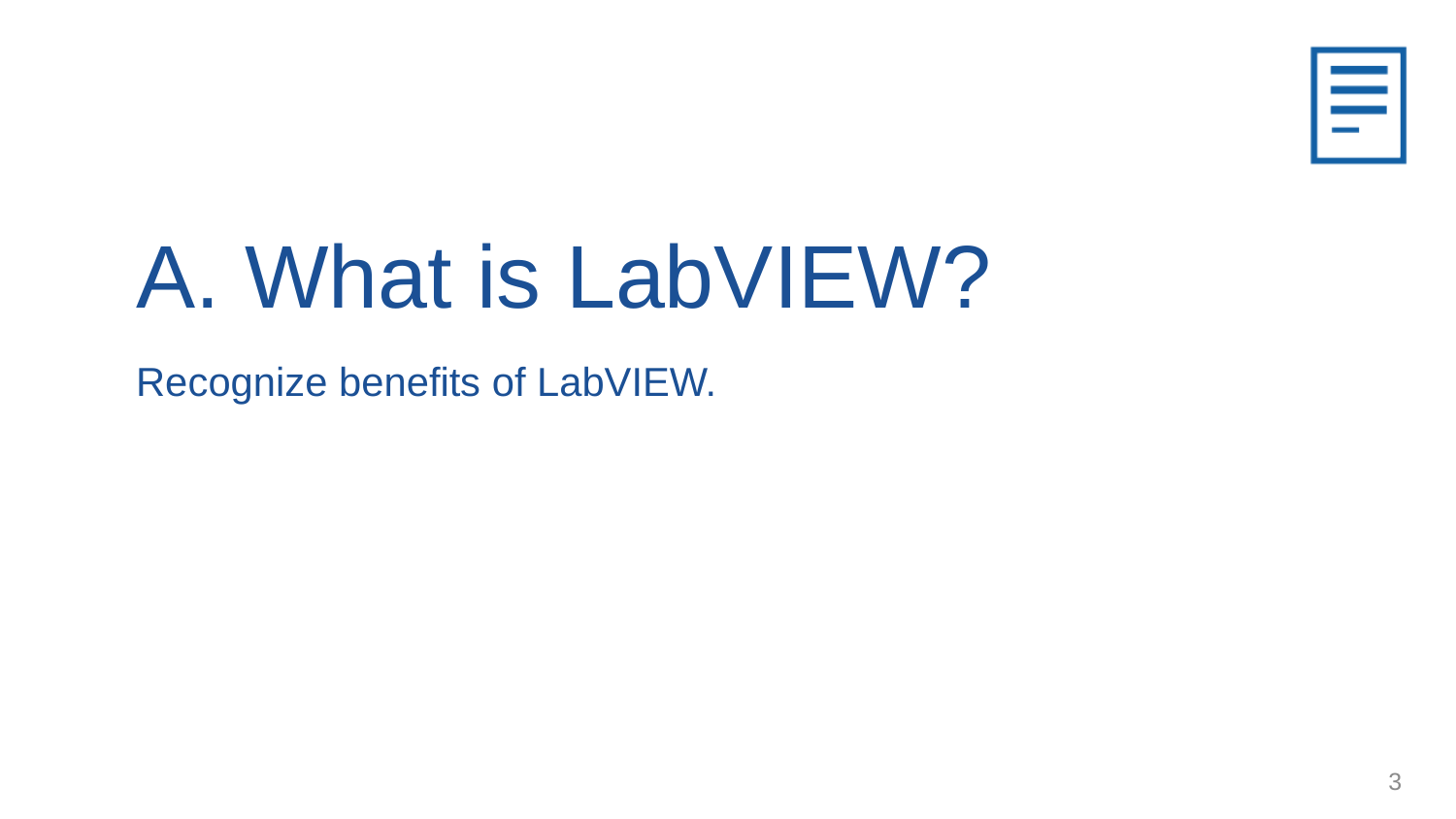

A. What is LabVIEW?
Recognize benefits of LabVIEW.

3